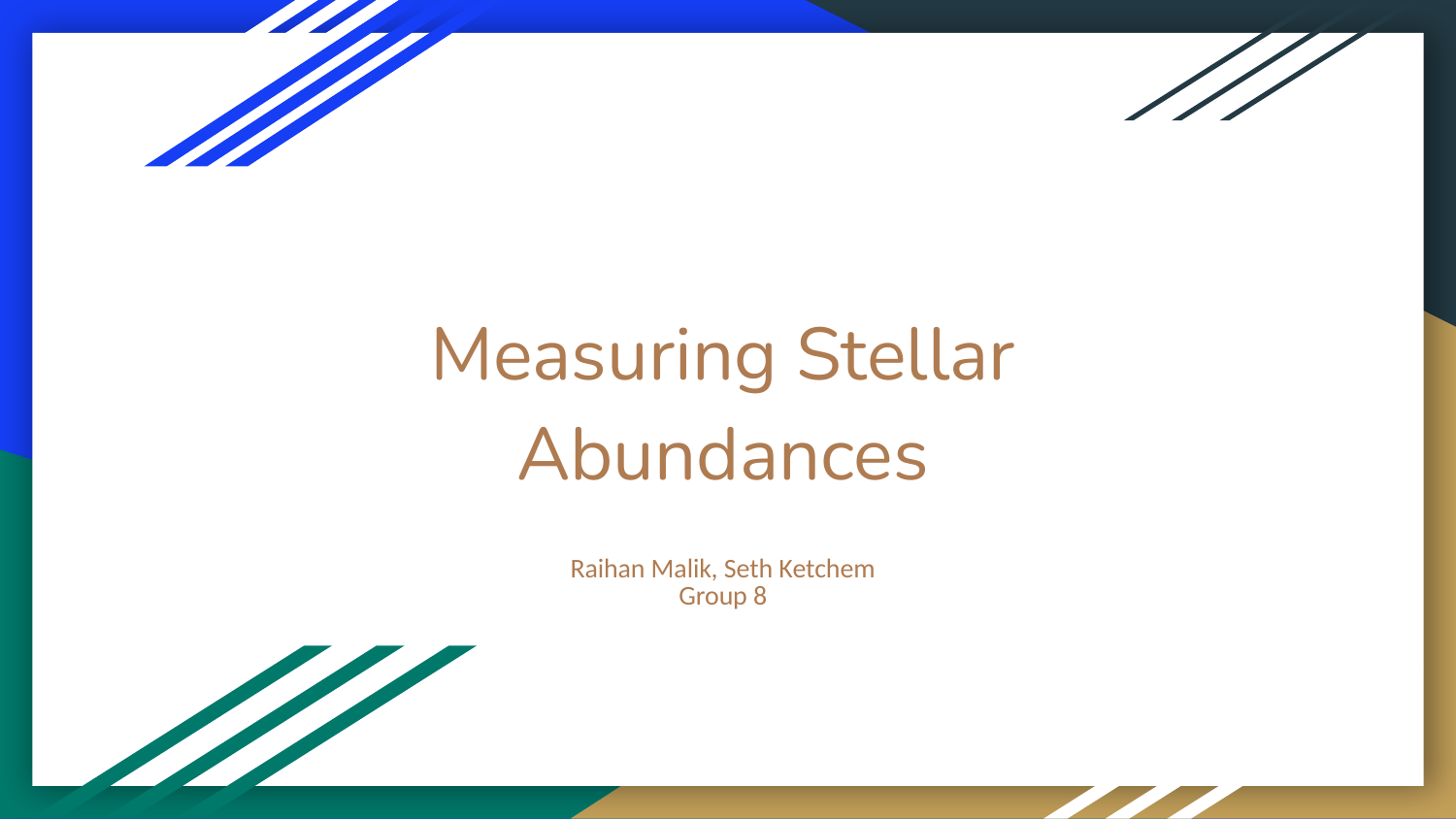

# Measuring Stellar Abundances
Raihan Malik, Seth Ketchem
Group 8